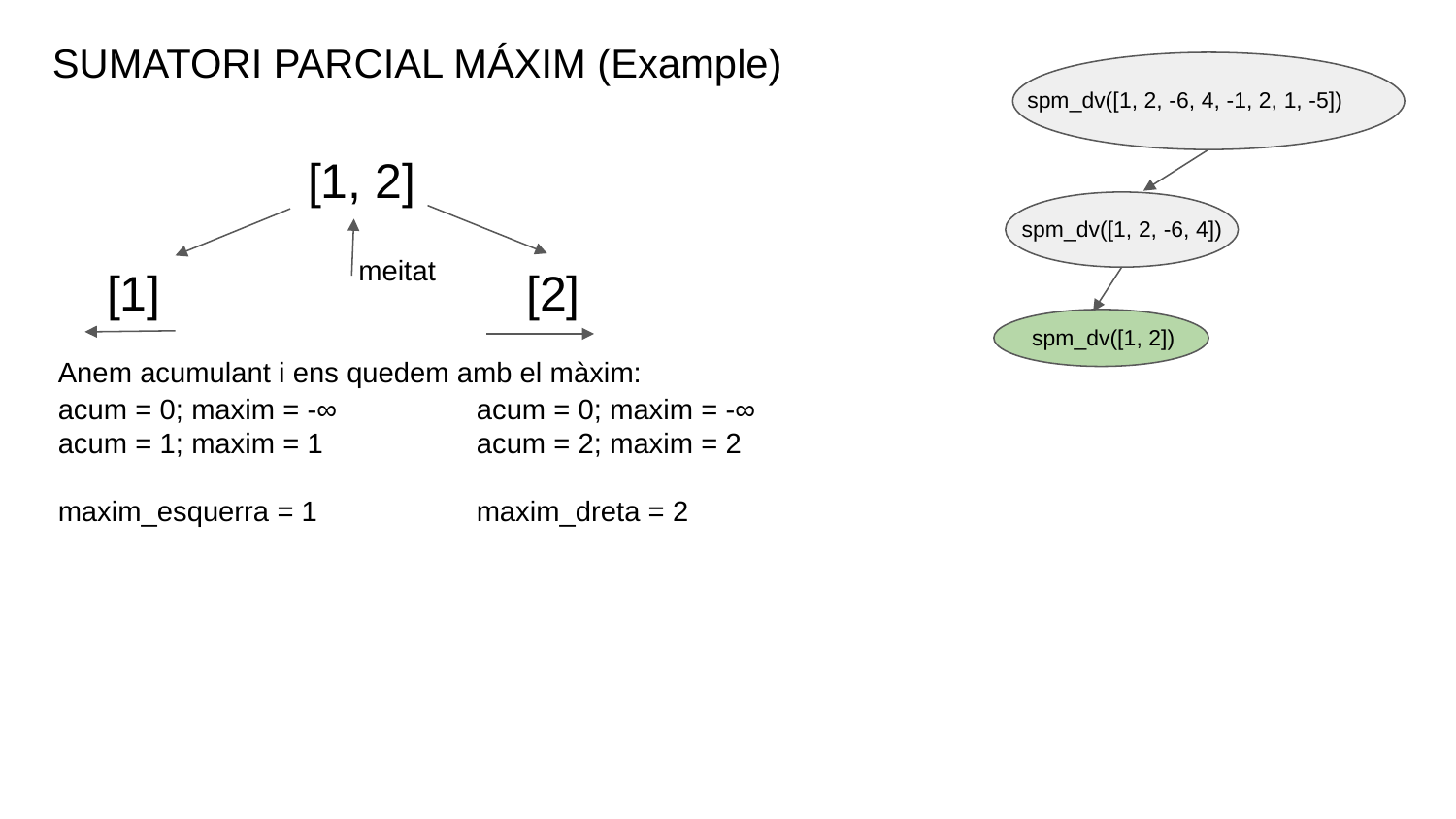

SUMATORI PARCIAL MÁXIM (Example)

spm_dv([1, 2, -6, 4, -1, 2, 1, -5])
    [1, 2]

spm_dv([1, 2, -6, 4])
meitat
    [1]                           [2]
spm_dv([1, 2])

Anem acumulant i ens quedem amb el màxim:
acum = 0; maxim = -∞
acum = 1; maxim = 1

maxim_esquerra = 1
acum = 0; maxim = -∞
acum = 2; maxim = 2

maxim_dreta = 2